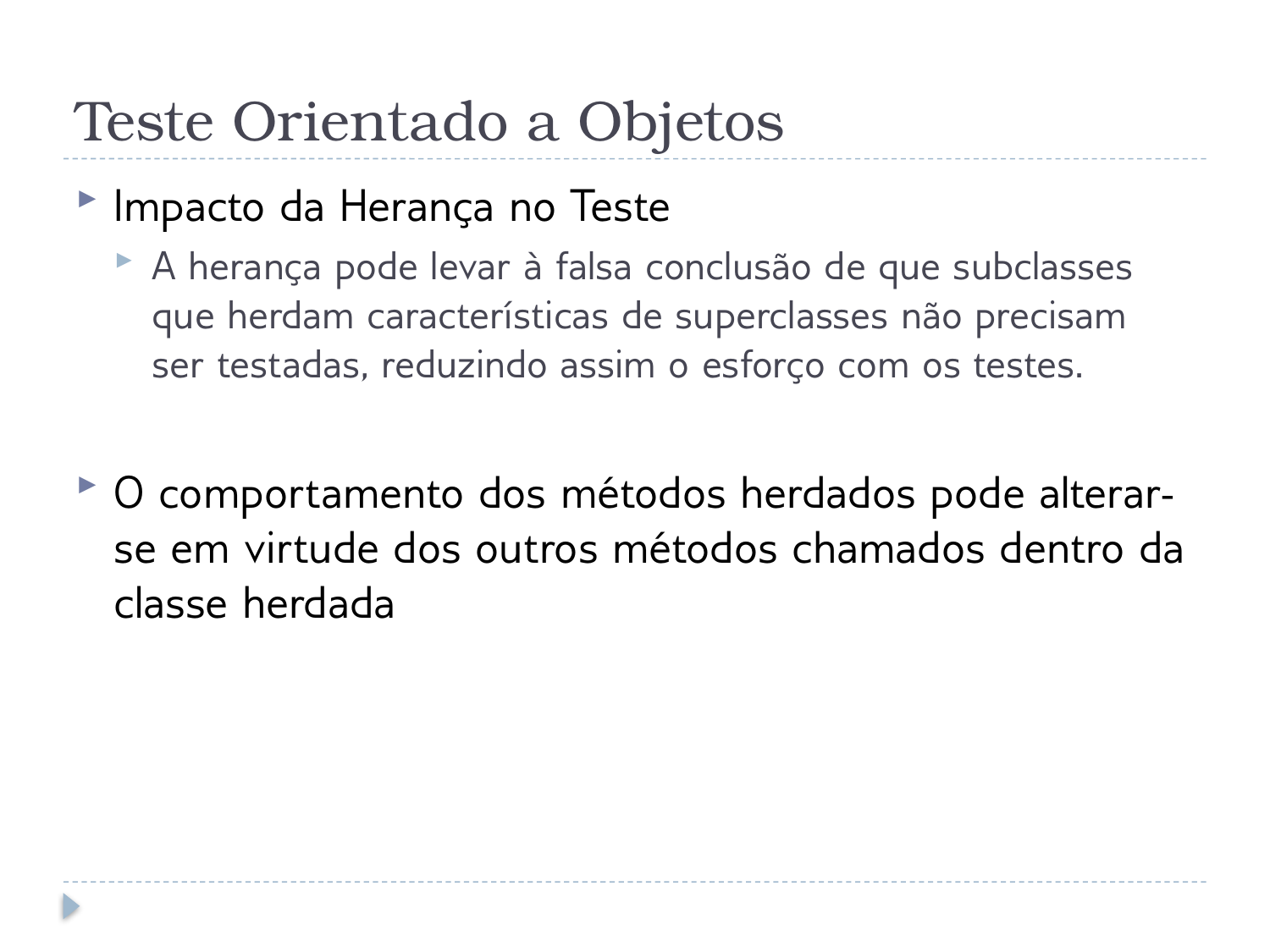

# Teste Orientado a Objetos
Impacto da Herança no Teste
A herança pode levar à falsa conclusão de que subclasses que herdam características de superclasses não precisam ser testadas, reduzindo assim o esforço com os testes.

O comportamento dos métodos herdados pode alterar-se em virtude dos outros métodos chamados dentro da classe herdada